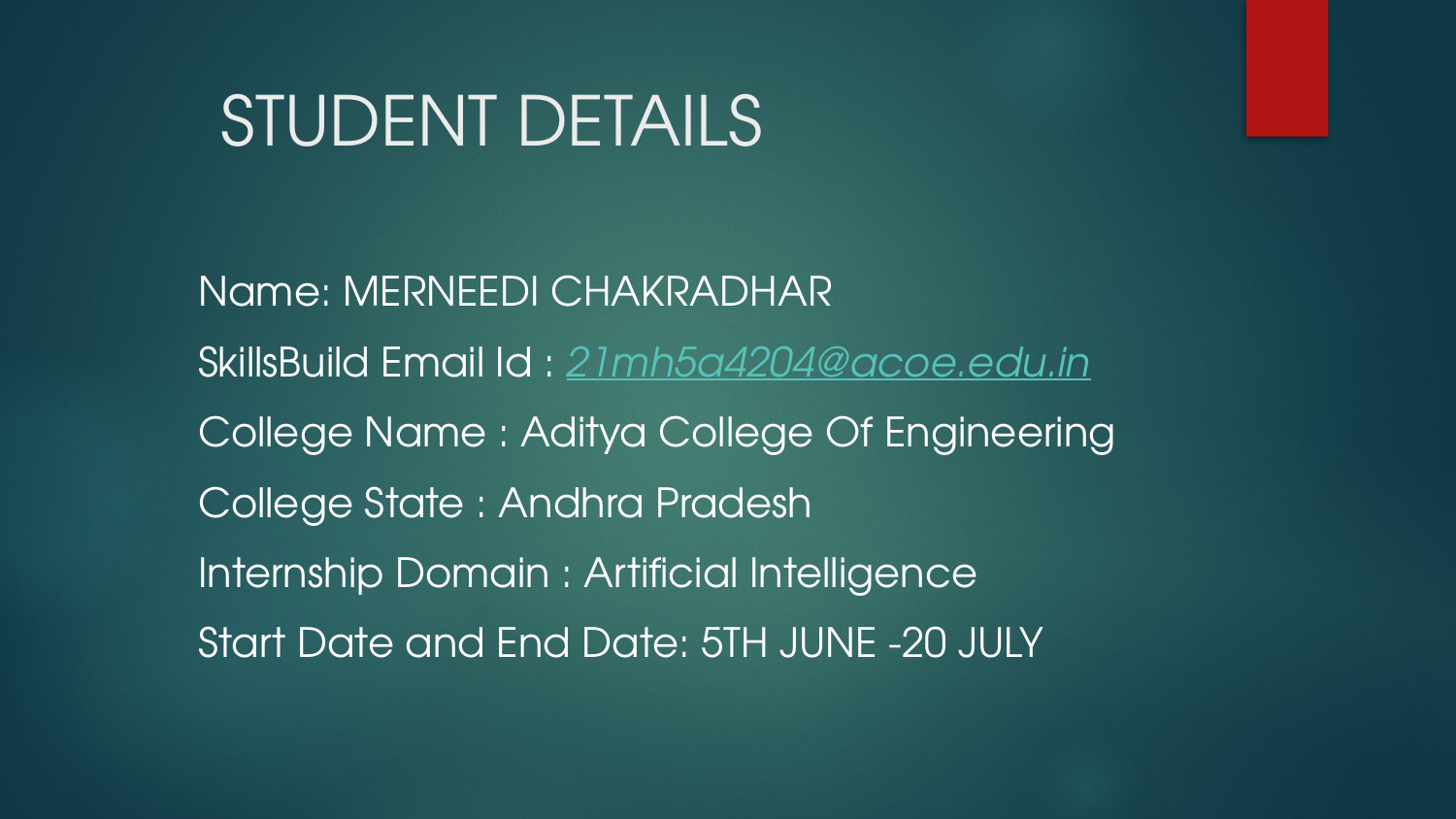

# STUDENT DETAILS

Name: MERNEEDI CHAKRADHAR
SkillsBuild Email Id : 21mh5a4204@acoe.edu.in
College Name : Aditya College Of Engineering
College State : Andhra Pradesh
Internship Domain : Artificial Intelligence
Start Date and End Date: 5TH JUNE -20 JULY